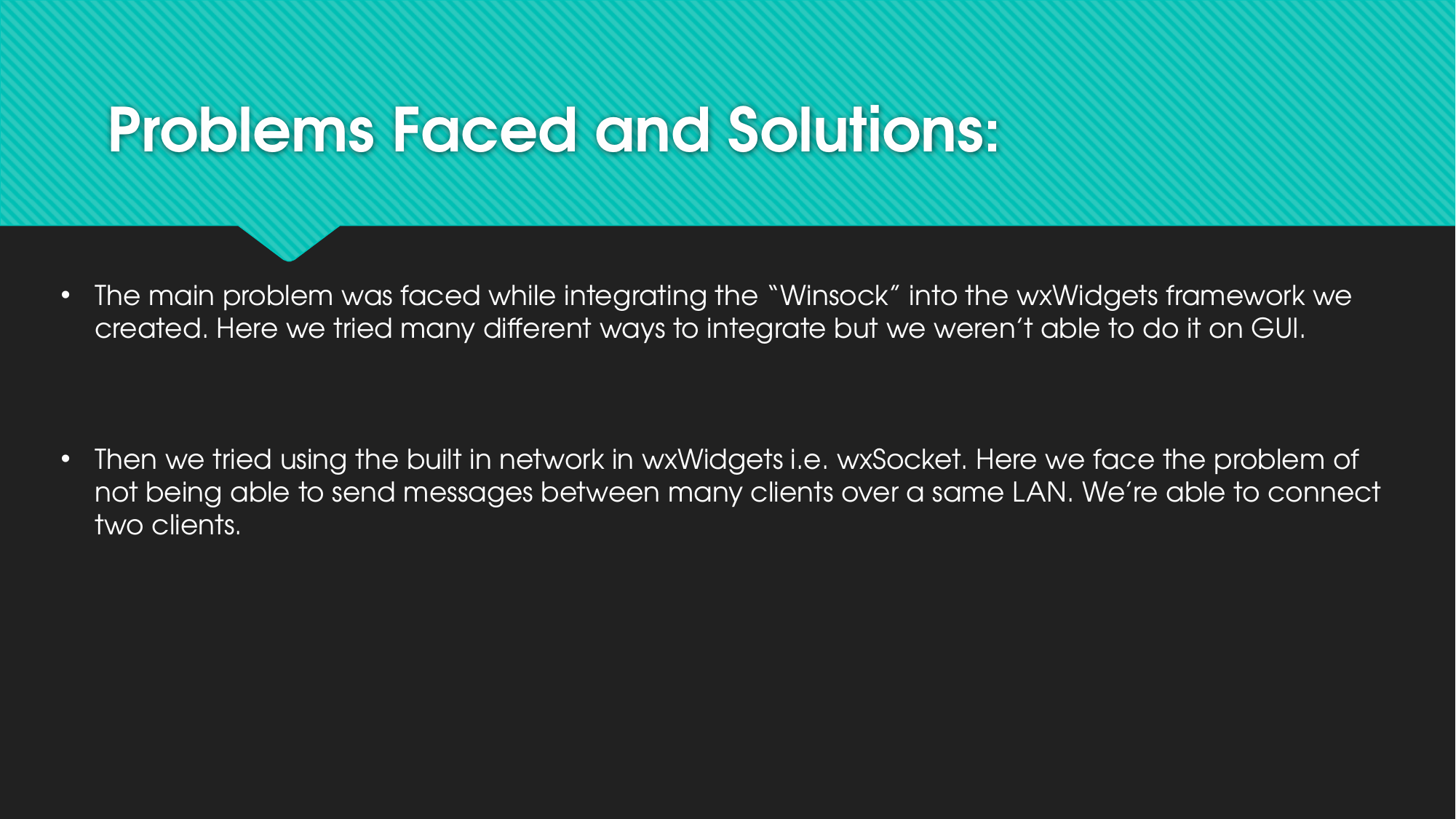

# Problems Faced and Solutions:
The main problem was faced while integrating the “Winsock” into the wxWidgets framework we created. Here we tried many different ways to integrate but we weren’t able to do it on GUI.

Then we tried using the built in network in wxWidgets i.e. wxSocket. Here we face the problem of not being able to send messages between many clients over a same LAN. We’re able to connect two clients.